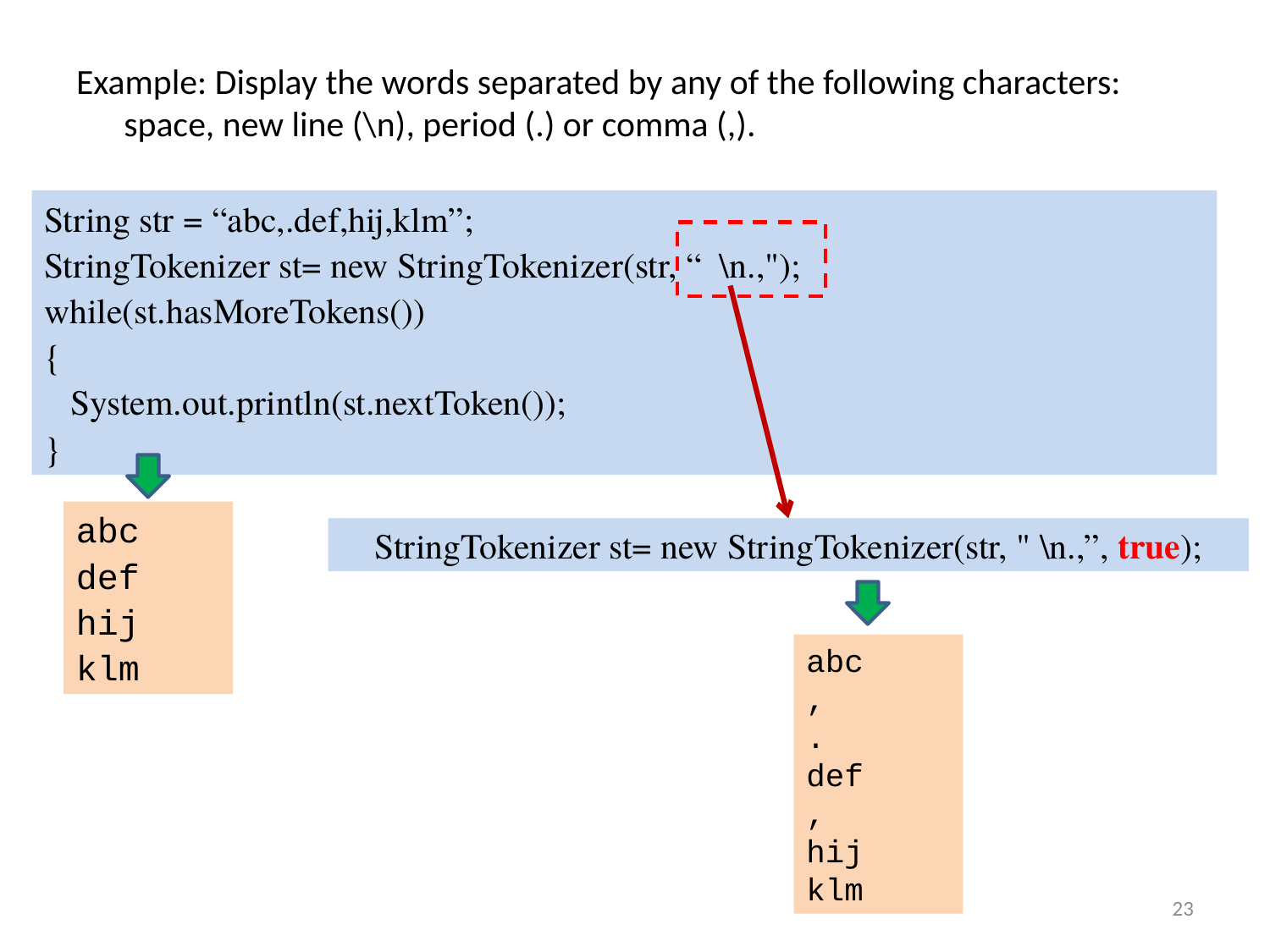

Example: Display the words separated by any of the following characters: space, new line (\n), period (.) or comma (,).

String str = “abc,.def,hij,klm”;
StringTokenizer st= new StringTokenizer(str, “  \n.,");
while(st.hasMoreTokens())
{
   System.out.println(st.nextToken());
}

StringTokenizer st= new StringTokenizer(str, " \n.,”, true);

abc
def
hij
klm

abc
,
.
def
,
hij
klm
23